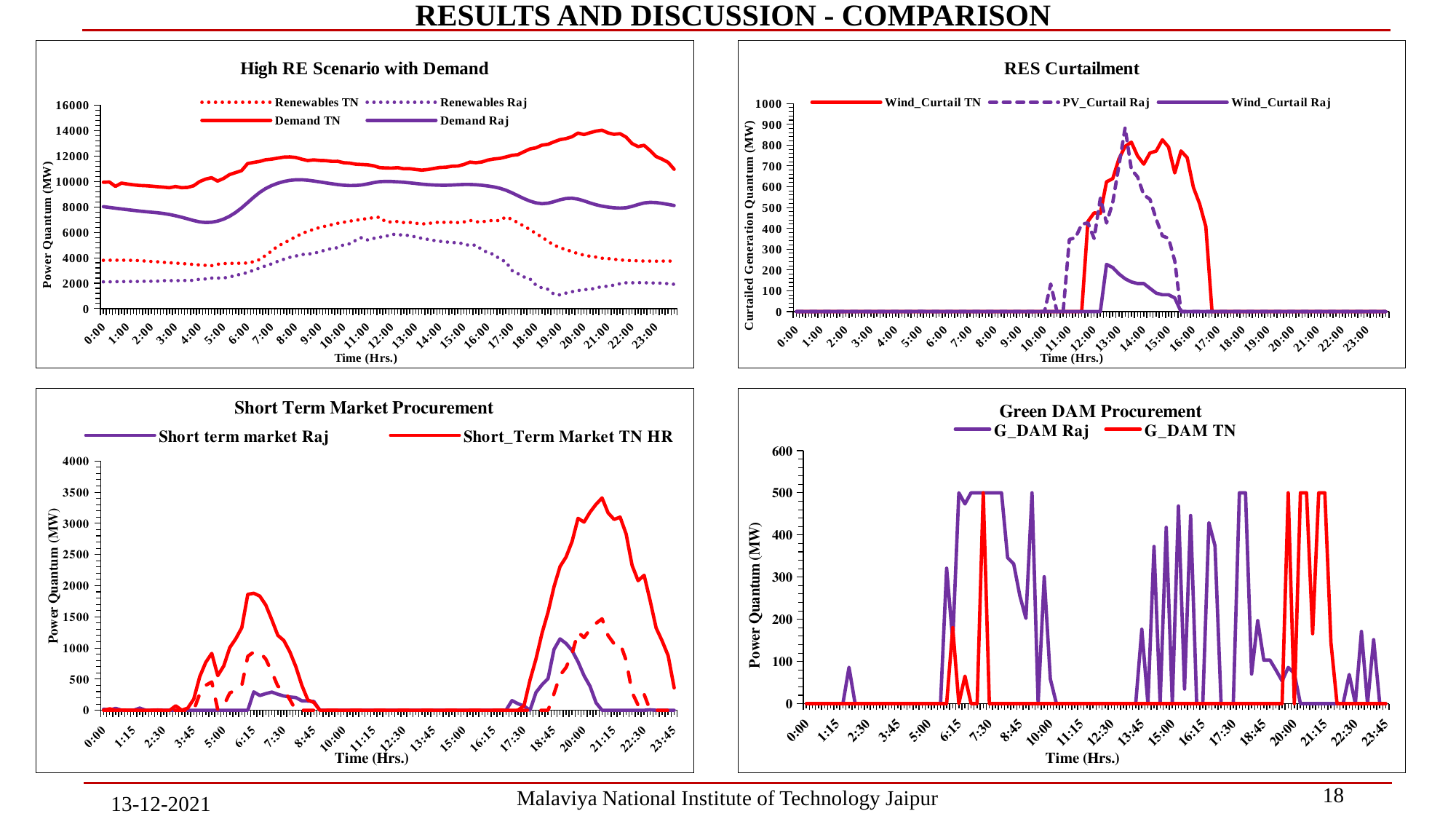

RESULTS AND DISCUSSION - COMPARISON

### Chart: High RE Scenario with Demand

| Category | Renewables TN | Renewables Raj |  |  |
|---|---|---|---|---|
| 1 | 3796.94174700961 | 2106.7999929687503 | 9931.18267556563 | 8013.5 |
| 1.0416666666666666E-2 | 3805.186035989 | 2106.7999929687503 | 9949.51530163249 | 7949.5 |
| 2.0833333333333332E-2 | 3805.186035989 | 2122.16011109376 | 9605.7606321982 | 7889.5 |
| 3.125E-2 | 3805.186035989 | 2122.16011109376 | 9862.01576231364 | 7832.0 |
| 4.1666666666666664E-2 | 3805.186035989 | 2137.51987765624 | 9787.57252141243 | 7776.5 |
| 5.2083333333333336E-2 | 3788.69745803023 | 2137.51987765624 | 9728.36279130454 | 7720.5 |
| 6.25E-2 | 3772.20888007146 | 2137.51987765624 | 9676.45597076098 | 7667.5 |
| 7.2916666666666671E-2 | 3739.23172415393 | 2152.87999578125 | 9655.92401506774 | 7619.0 |
| 8.3333333333333329E-2 | 3706.2545682364 | 2152.87999578125 | 9622.16956133026 | 7576.0 |
| 9.375E-2 | 3681.52170129824 | 2160.55987906249 | 9577.82885654769 | 7531.0 |
| 0.10416666666666667 | 3640.30025640133 | 2198.95999859375 | 9545.5816900525 | 7473.5 |
| 0.11458333333333333 | 3607.32310048379 | 2198.95999859375 | 9496.29910862483 | 7396.5 |
| 0.125 | 3574.34594456626 | 2198.95999859375 | 9596.7036734166 | 7300.5 |
| 0.13541666666666666 | 3549.61307762811 | 2206.63988187499 | 9502.90090811613 | 7185.5 |
| 0.14583333333333334 | 3508.39163273119 | 2222.0 | 9524.79097287508 | 7057.0 |
| 0.15625 | 3475.41447681366 | 2222.0 | 9649.7817533425 | 6923.0 |
| 0.16666666666666666 | 3434.19303191674 | 2313.9944627785485 | 9976.52272825141 | 6819.0 |
| 0.17708333333333334 | 3401.21587599921 | 2332.885034867917 | 10172.7669297074 | 6767.5 |
| 0.1875 | 3376.48300906106 | 2402.0271941813303 | 10287.9626087139 | 6791.0 |
| 0.19791666666666666 | 3490.826634668876 | 2401.6373987313023 | 10019.6536695296 | 6877.0 |
| 0.20833333333333334 | 3541.9050605686944 | 2404.755818404474 | 10225.4849738894 | 7033.0 |
| 0.21875 | 3550.813973373307 | 2493.940463803127 | 10530.105640865 | 7255.0 |
| 0.22916666666666666 | 3568.915243355595 | 2601.213499987395 | 10685.6590505742 | 7552.5 |
| 0.23958333333333334 | 3564.937261268513 | 2735.2436385607207 | 10840.0974128611 | 7914.0 |
| 0.25 | 3587.8717268892015 | 2827.1569081824982 | 11399.6599268904 | 8326.5 |
| 0.26041666666666669 | 3693.249082303731 | 3022.38008012759 | 11490.8939026187 | 8745.5 |
| 0.27083333333333331 | 3859.747553914929 | 3187.04803320777 | 11567.0742934657 | 9126.0 |
| 0.28125 | 4182.604071761345 | 3370.87457245135 | 11698.05678 | 9432.0 |
| 0.29166666666666669 | 4527.065807577994 | 3516.3009921636703 | 11748.1205734363 | 9668.0 |
| 0.30208333333333331 | 4912.748988291563 | 3715.40557935163 | 11826.5110887987 | 9848.0 |
| 0.3125 | 5131.36680864783 | 3872.39277212671 | 11904.1322208431 | 9984.0 |
| 0.32291666666666702 | 5390.73203980187 | 4025.41735650217 | 11921.4507319469 | 10076.5 |
| 0.33333333333333398 | 5652.75088582468 | 4128.645188644859 | 11880.3677444806 | 10123.5 |
| 0.34375 | 5885.20366927094 | 4251.1136771315405 | 11746.8569293878 | 10124.5 |
| 0.35416666666666702 | 6080.320135260399 | 4296.946943940839 | 11638.438397484 | 10089.0 |
| 0.36458333333333398 | 6229.855994813681 | 4327.338374007 | 11689.36758 | 10027.0 |
| 0.375 | 6375.50672692683 | 4484.24349660147 | 11645.8984161664 | 9956.0 |
| 0.38541666666666702 | 6487.23223492417 | 4602.83144686915 | 11632.5907025765 | 9881.5 |
| 0.39583333333333398 | 6590.71345394213 | 4729.098403394224 | 11575.3957885177 | 9812.0 |
| 0.40625 | 6704.14450860995 | 4790.209718147894 | 11577.957883521 | 9746.5 |
| 0.41666666666666702 | 6788.48353480036 | 5027.714424867108 | 11467.7035768643 | 9698.5 |
| 0.42708333333333398 | 6877.18172253004 | 5097.983935010508 | 11435.9670586781 | 9669.5 |
| 0.4375 | 6938.01939435364 | 5371.049220566116 | 11352.9571447364 | 9675.0 |
| 0.44791666666666702 | 7017.525224905639 | 5587.970527251006 | 11327.1441091972 | 9715.5 |
| 0.45833333333333398 | 7084.427604939 | 5390.097810333182 | 11300.8618708842 | 9801.5 |
| 0.46875 | 7146.77754322826 | 5519.704015056862 | 11223.5558215009 | 9898.5 |
| 0.47916666666666702 | 7188.192268330011 | 5616.100163259632 | 11080.4544836799 | 9975.5 |
| 0.48958333333333398 | 6817.0481831795305 | 5674.41017568166 | 11055.4348498462 | 9998.5 |
| 0.5 | 6809.80457798307 | 5852.7756999157455 | 11043.2179113164 | 9988.0 |
| 0.51041666666666696 | 6850.764827585575 | 5801.040163268505 | 11079.5781609189 | 9960.0 |
| 0.52083333333333404 | 6764.609737903643 | 5792.846829933669 | 10990.7509090748 | 9928.5 |
| 0.53125 | 6774.494448422514 | 5733.446666651351 | 10997.5693503833 | 9884.0 |
| 0.54166666666666696 | 6710.64151109242 | 5631.600000024218 | 10937.5301385434 | 9832.5 |
| 0.55208333333333404 | 6649.8277704294205 | 5527.0866666788215 | 10881.4680219968 | 9781.0 |
| 0.5625 | 6683.839173000032 | 5440.4066666358385 | 10932.0794245674 | 9742.0 |
| 0.57291666666666696 | 6751.86038876817 | 5361.060000014083 | 11015.3273070022 | 9713.0 |
| 0.58333333333333404 | 6798.9936979258255 | 5294.7133333374195 | 11095.2439494932 | 9697.0 |
| 0.59375 | 6771.7900444022835 | 5239.699999997016 | 11113.213629303 | 9695.0 |
| 0.60416666666666696 | 6791.268782906557 | 5200.771558977538 | 11187.8657011406 | 9711.5 |
| 0.61458333333333404 | 6761.403453711127 | 5166.9398720371955 | 11207.1415163251 | 9734.5 |
| 0.625 | 6809.755835912925 | 5102.1498571699285 | 11327.512671968 | 9754.0 |
| 0.63541666666666696 | 6939.151127132729 | 4942.793333334062 | 11513.9213787001 | 9754.0 |
| 0.64583333333333404 | 6822.5617719876 | 5010.933007966016 | 11468.3853568883 | 9735.5 |
| 0.65625 | 6809.048217351249 | 4628.107430113886 | 11523.6851355853 | 9694.0 |
| 0.66666666666666696 | 6906.46788963008 | 4398.200888057806 | 11676.0514745308 | 9637.5 |
| 0.67708333333333404 | 6922.034614122692 | 4268.051639266013 | 11759.8981990234 | 9561.0 |
| 0.6875 | 6914.585689243925 | 3892.4719414944097 | 11807.3959408113 | 9457.5 |
| 0.69791666666666696 | 7214.229980757867 | 3678.008113205303 | 11917.6935525855 | 9305.0 |
| 0.70833333333333404 | 7012.291328086455 | 2999.931855741813 | 12044.7682463205 | 9104.0 |
| 0.71875 | 6753.683575404614 | 2747.06738246011 | 12099.8877528194 | 8872.5 |
| 0.72916666666666696 | 6481.714893731931 | 2494.28550482037 | 12327.7384117091 | 8647.0 |
| 0.73958333333333404 | 6217.516466939479 | 2341.178850264296 | 12545.7239852541 | 8450.0 |
| 0.75 | 5900.44121292976 | 1854.773155686864 | 12637.4597165228 | 8309.5 |
| 0.76041666666666696 | 5625.5354720152345 | 1625.031279453384 | 12846.2857208809 | 8247.0 |
| 0.77083333333333404 | 5291.02357184846 | 1521.803447310705 | 12912.7137615207 | 8284.5 |
| 0.78125 | 5003.040346316145 | 1134.990905636311 | 13105.080492507 | 8403.0 |
| 0.79166666666666696 | 4782.716979289392 | 1077.6798129687359 | 13278.2890527667 | 8549.5 |
| 0.80208333333333404 | 4646.449194079998 | 1223.60005625 | 13359.9119587261 | 8655.0 |
| 0.8125 | 4478.187325473864 | 1331.11982843749 | 13511.082347453 | 8675.0 |
| 0.82291666666666696 | 4317.222475386483 | 1423.27983406249 | 13798.1571336308 | 8602.0 |
| 0.83333333333333404 | 4203.268163551413 | 1500.080073125 | 13679.0807531038 | 8466.5 |
| 0.84375 | 4118.46901720557 | 1507.75995640624 | 13823.45049067 | 8307.0 |
| 0.85416666666666696 | 4052.5147053705 | 1638.3200815625 | 13949.8866827276 | 8164.0 |
| 0.86458333333333404 | 3961.82752659728 | 1722.79985234374 | 14024.0339326018 | 8054.0 |
| 0.875 | 3937.09465965913 | 1768.87985515624 | 13808.5177447828 | 7978.5 |
| 0.88541666666666696 | 3879.38463680345 | 1853.3599775 | 13699.2789271709 | 7921.5 |
| 0.89583333333333404 | 3829.91890292715 | 1960.88010125 | 13748.3358437685 | 7895.5 |
| 0.90625 | 3788.69745803023 | 2030.00010546876 | 13481.6643177932 | 7924.5 |
| 0.91666666666666696 | 3772.20888007146 | 2030.00010546876 | 12974.2359209386 | 8032.5 |
| 0.92708333333333404 | 3755.7203021127 | 2045.35987203124 | 12736.5047809992 | 8177.0 |
| 0.9375 | 3739.23172415393 | 2037.67998875 | 12835.2574375915 | 8301.0 |
| 0.94791666666666696 | 3739.23172415393 | 2022.31987062499 | 12421.3389724065 | 8349.5 |
| 0.95833333333333404 | 3730.98743517455 | 2014.63998734375 | 11957.3084754144 | 8332.0 |
| 0.96875 | 3739.23172415393 | 1999.27986921874 | 11746.4792351684 | 8269.5 |
| 0.97916666666666696 | 3739.23172415393 | 1960.88010125 | 11498.3775207619 | 8190.0 |
| 0.98958333333333404 | 3739.23172415393 | 1914.8000984375 | 10953.4153582166 | 8103.5 |

### Chart: RES Curtailment

| Category | Wind_Curtail TN | PV_Curtail Raj | Wind_Curtail Raj |
|---|---|---|---|
| 1 | 0.0 | 0.0 | 0.0 |
| 1.0416666666666666E-2 | 0.0 | 0.0 | 0.0 |
| 2.0833333333333332E-2 | 0.0 | 0.0 | 0.0 |
| 3.125E-2 | 0.0 | 0.0 | 0.0 |
| 4.1666666666666664E-2 | 0.0 | 0.0 | 0.0 |
| 5.2083333333333336E-2 | 0.0 | 0.0 | 0.0 |
| 6.25E-2 | 0.0 | 0.0 | 0.0 |
| 7.2916666666666671E-2 | 0.0 | 0.0 | 0.0 |
| 8.3333333333333329E-2 | 0.0 | 0.0 | 0.0 |
| 9.375E-2 | 0.0 | 0.0 | 0.0 |
| 0.10416666666666667 | 0.0 | 0.0 | 0.0 |
| 0.11458333333333333 | 0.0 | 0.0 | 0.0 |
| 0.125 | 0.0 | 0.0 | 0.0 |
| 0.13541666666666666 | 0.0 | 0.0 | 0.0 |
| 0.14583333333333334 | 0.0 | 0.0 | 0.0 |
| 0.15625 | 0.0 | 0.0 | 0.0 |
| 0.16666666666666666 | 0.0 | 0.0 | 0.0 |
| 0.17708333333333334 | 0.0 | 0.0 | 0.185943893396143 |
| 0.1875 | 0.0 | 0.0 | 0.0 |
| 0.19791666666666666 | 0.0 | 0.0 | 0.0 |
| 0.20833333333333334 | 0.0 | 0.0 | 1.07072083909588 |
| 0.21875 | 0.0 | 0.0 | 0.0 |
| 0.22916666666666666 | 0.0 | 0.0 | 0.0 |
| 0.23958333333333334 | 0.0 | 0.0 | 0.0 |
| 0.25 | 0.0 | 0.0 | 0.0 |
| 0.26041666666666669 | 0.0 | 0.0 | 0.0 |
| 0.27083333333333331 | 0.0 | 0.0 | 0.0 |
| 0.28125 | 0.0 | 0.0 | 0.0 |
| 0.29166666666666669 | 0.0 | 0.0 | 0.0 |
| 0.30208333333333331 | 0.0 | 0.0 | 0.0 |
| 0.3125 | 0.0 | 0.0 | 0.0 |
| 0.32291666666666702 | 0.0 | 0.0 | 0.0 |
| 0.33333333333333398 | 0.0 | 0.0 | 0.0 |
| 0.34375 | 0.0 | 0.0 | 0.0 |
| 0.35416666666666702 | 0.0 | 0.0 | 0.0 |
| 0.36458333333333398 | 0.0 | 0.0 | 0.0 |
| 0.375 | 0.0 | 0.0 | 0.0 |
| 0.38541666666666702 | 0.0 | 0.0 | 0.0 |
| 0.39583333333333398 | 0.0 | 0.0 | 0.0 |
| 0.40625 | 0.0 | 0.0 | 0.0 |
| 0.41666666666666702 | 0.0 | 0.0 | 0.0 |
| 0.42708333333333398 | 0.0 | 132.715615263555 | 0.0 |
| 0.4375 | 0.0 | 0.0 | 0.0 |
| 0.44791666666666702 | 0.0 | 0.0 | 0.0 |
| 0.45833333333333398 | 0.0 | 346.665861251914 | 0.0 |
| 0.46875 | 0.193280204827715 | 354.987194211855 | 0.0 |
| 0.47916666666666702 | 0.0 | 419.493073243438 | 0.0 |
| 0.48958333333333398 | 433.213269545429 | 426.309424773021 | 0.0 |
| 0.5 | 474.166897597566 | 351.323168923845 | 0.0 |
| 0.51041666666666696 | 471.914109532115 | 544.855908272252 | 0.0 |
| 0.52083333333333404 | 623.531865601344 | 425.709967095396 | 227.037438754251 |
| 0.53125 | 638.788803792711 | 523.550163458387 | 211.677320629244 |
| 0.54166666666666696 | 734.156913328379 | 702.173661092147 | 180.957435941751 |
| 0.55208333333333404 | 793.842797389088 | 883.481471346161 | 157.916808517747 |
| 0.5625 | 814.032082722615 | 682.954063886153 | 142.557316410493 |
| 0.57291666666666696 | 747.949194343246 | 647.541812838219 | 134.87743312925 |
| 0.58333333333333404 | 708.574977175572 | 560.829504786401 | 134.87743312925 |
| 0.59375 | 762.312925125794 | 539.437992652254 | 111.837431723 |
| 0.60416666666666696 | 771.316870069454 | 444.503024744847 | 88.7974303167505 |
| 0.61458333333333404 | 825.647402134085 | 363.648005749072 | 81.1175470355077 |
| 0.625 | 790.308721782861 | 352.086651863798 | 81.1175470355077 |
| 0.63541666666666696 | 666.250514492453 | 243.522407425206 | 65.7574289105005 |
| 0.64583333333333404 | 771.996603164101 | 0.351407558747269 | 0.0 |
| 0.65625 | 739.430602068671 | 0.0 | 0.0 |
| 0.66666666666666696 | 596.340716099769 | 0.0 | 0.0 |
| 0.67708333333333404 | 517.969845439678 | 0.0 | 0.0 |
| 0.6875 | 408.408128735398 | 0.0 | 0.0 |
| 0.69791666666666696 | 0.0 | 0.0 | 0.0 |
| 0.70833333333333404 | 0.0 | 0.0 | 0.0 |
| 0.71875 | 0.0 | 0.0 | 0.0 |
| 0.72916666666666696 | 0.0 | 0.0 | 0.0 |
| 0.73958333333333404 | 0.0 | 0.0 | 0.0 |
| 0.75 | 0.0 | 0.0 | 0.0 |
| 0.76041666666666696 | 0.0 | 0.0 | 0.0 |
| 0.77083333333333404 | 0.0 | 0.0 | 0.0 |
| 0.78125 | 0.0 | 0.0 | 0.0 |
| 0.79166666666666696 | 0.0 | 0.0 | 0.0 |
| 0.80208333333333404 | 0.0 | 0.0 | 0.0 |
| 0.8125 | 0.0 | 0.0 | 0.0 |
| 0.82291666666666696 | 0.0 | 0.0 | 0.0 |
| 0.83333333333333404 | 0.0 | 0.0 | 0.0 |
| 0.84375 | 0.0 | 0.0 | 0.0 |
| 0.85416666666666696 | 0.0 | 0.0 | 0.0 |
| 0.86458333333333404 | 0.0 | 0.0 | 0.0 |
| 0.875 | 0.0 | 0.0 | 0.0 |
| 0.88541666666666696 | 0.0 | 0.0 | 0.0 |
| 0.89583333333333404 | 0.0 | 0.0 | 0.0 |
| 0.90625 | 0.0 | 0.0 | 0.0 |
| 0.91666666666666696 | 0.0 | 0.0 | 0.0 |
| 0.92708333333333404 | 0.0 | 0.0 | 0.0 |
| 0.9375 | 0.0 | 0.0 | 0.0 |
| 0.94791666666666696 | 0.0 | 0.0 | 0.0 |
| 0.95833333333333404 | 0.0 | 0.0 | 0.0 |
| 0.96875 | 0.0 | 0.0 | 0.0 |
| 0.97916666666666696 | 0.0 | 0.0 | 0.0 |
| 0.98958333333333404 | 0.0 | 0.0 | 0.0 |

### Chart: Short Term Market Procurement

| Category | Short term market Raj | Short_Term Market TN HR | Short_Term Market TN LR |
|---|---|---|---|
| 1 | 17.10812984131224 | 0.0 | 0.0 |
| 1.0416666666666666E-2 | 2.67479650797768 | 23.1760951266459 | 0.0 |
| 2.0833333333333332E-2 | 31.007016385127102 | 0.0 | 0.0 |
| 3.125E-2 | 0.0 | 2.89507783320853 | 0.0 |
| 4.1666666666666664E-2 | 0.0 | 0.0 | 0.0 |
| 5.2083333333333336E-2 | 0.0 | 0.0 | 0.0 |
| 6.25E-2 | 34.796312587092196 | 0.0 | 0.0 |
| 7.2916666666666671E-2 | 0.0 | 0.0 | 0.0 |
| 8.3333333333333329E-2 | 0.0 | 0.0 | 0.0 |
| 9.375E-2 | 3.53833192708085 | 0.0 | 0.0 |
| 0.10416666666666667 | 0.0 | 0.0 | 0.0 |
| 0.11458333333333333 | 0.0 | 0.0 | 0.0 |
| 0.125 | 0.0 | 71.3481591363771 | 0.0 |
| 0.13541666666666666 | 2.37334888238696 | 0.0 | 0.0 |
| 0.14583333333333334 | 0.0 | 33.8720721236715 | 0.0 |
| 0.15625 | 0.0 | 178.910469485251 | 0.0 |
| 0.16666666666666666 | 0.0 | 541.162507212303 | 266.785371060383 |
| 0.17708333333333334 | 0.0 | 768.531654513024 | 401.3545183611043 |
| 0.1875 | 0.0 | 913.260416507347 | 454.6832803554288 |
| 0.19791666666666666 | 0.0 | 556.356632007781 | 8.89870770203612 |
| 0.20833333333333334 | 0.0 | 713.151278583106 | 76.3866876106956 |
| 0.21875 | 0.0 | 1005.96533273864 | 277.094075099571 |
| 0.22916666666666666 | 0.0 | 1147.97313531343 | 326.995211007689 |
| 0.23958333333333334 | 0.0 | 1325.4008949064 | 397.91630393399 |
| 0.25 | 0.0 | 1860.78415094688 | 866.739559974473 |
| 0.26041666666666669 | 295.721459466704 | 1877.68335675279 | 935.674481501826 |
| 0.27083333333333331 | 236.940541641395 | 1832.28958977957 | 930.52071452861 |
| 0.28125 | 267.467335731148 | 1687.93310080741 | 821.070892223117 |
| 0.29166666666666669 | 292.205837771136 | 1452.64530208857 | 613.143093504284 |
| 0.30208333333333331 | 257.647917249844 | 1203.04644430262 | 388.104235718328 |
| 0.3125 | 228.367391141423 | 1119.78203272186 | 329.399824137573 |
| 0.32291666666666702 | 212.897806765964 | 938.48272044977 | 171.327178532145 |
| 0.33333333333333398 | 203.999974623279 | 699.048369667307 | 0.0 |
| 0.34375 | 151.274819469926 | 401.373645216221 | 0.0 |
| 0.35416666666666702 | 147.619885993967 | 164.872907251484 | 0.0 |
| 0.36458333333333398 | 141.341789261138 | 125.333104421739 | 0.0 |
| 0.375 | 0.0 | 0.0 | 0.0 |
| 0.38541666666666702 | 0.0 | 0.0 | 0.0 |
| 0.39583333333333398 | 0.0 | 0.0 | 0.0 |
| 0.40625 | 0.0 | 0.0 | 0.0 |
| 0.41666666666666702 | 0.0 | 0.0 | 0.0 |
| 0.42708333333333398 | 0.0 | 0.0 | 0.0 |
| 0.4375 | 0.0 | 0.0 | 0.0 |
| 0.44791666666666702 | 0.0 | 0.0 | 0.0 |
| 0.45833333333333398 | 0.0 | 0.0 | 0.0 |
| 0.46875 | 0.0 | 0.0 | 0.0 |
| 0.47916666666666702 | 0.0 | 0.0 | 0.0 |
| 0.48958333333333398 | 0.0 | 0.0 | 0.0 |
| 0.5 | 0.0 | 0.0 | 0.0 |
| 0.51041666666666696 | 0.0 | 0.0 | 0.0 |
| 0.52083333333333404 | 0.0 | 0.0 | 0.0 |
| 0.53125 | 0.0 | 0.0 | 0.0 |
| 0.54166666666666696 | 0.0 | 0.0 | 0.0 |
| 0.55208333333333404 | 0.0 | 0.0 | 0.0 |
| 0.5625 | 0.0 | 0.0 | 0.0 |
| 0.57291666666666696 | 0.0 | 0.0 | 0.0 |
| 0.58333333333333404 | 0.0 | 0.0 | 0.0 |
| 0.59375 | 0.0 | 0.0 | 0.0 |
| 0.60416666666666696 | 0.0 | 0.0 | 0.0 |
| 0.61458333333333404 | 0.0 | 0.0 | 0.0 |
| 0.625 | 0.0 | 0.0 | 0.0 |
| 0.63541666666666696 | 0.0 | 0.0 | 0.0 |
| 0.64583333333333404 | 0.0 | 0.0 | 0.0 |
| 0.65625 | 0.0 | 0.0 | 0.0 |
| 0.66666666666666696 | 0.0 | 0.0 | 0.0 |
| 0.67708333333333404 | 0.0 | 0.0 | 0.0 |
| 0.6875 | 0.0 | 0.0 | 0.0 |
| 0.69791666666666696 | 0.0 | 0.0 | 0.0 |
| 0.70833333333333404 | 154.89814425818759 | 0.0 | 0.0 |
| 0.71875 | 104.824284206558 | 0.0 | 0.0 |
| 0.72916666666666696 | 67.4778285129627 | 73.9330124910043 | 0.0 |
| 0.73958333333333404 | 0.0 | 483.604400817874 | 0.0 |
| 0.75 | 287.00517764647 | 826.215266199522 | 0.0 |
| 0.76041666666666696 | 411.025387213284 | 1237.89237792091 | 0.0 |
| 0.77083333333333404 | 508.491552689296 | 1573.89758336216 | 0.0 |
| 0.78125 | 977.292427697023 | 1983.01586999813 | 265.9182705597897 |
| 0.79166666666666696 | 1145.8585203646 | 2306.27403593826 | 561.8164364999271 |
| 0.80208333333333404 | 1072.24327708333 | 2458.47024847575 | 686.652649037417 |
| 0.8125 | 959.136838229179 | 2708.73065303911 | 909.55305360077 |
| 0.82291666666666696 | 777.640165937513 | 3080.80321666207 | 1254.26561722373 |
| 0.83333333333333404 | 555.928260208329 | 3020.02163366315 | 1166.12403422482 |
| 0.84375 | 384.246710260423 | 3180.35869736355 | 1299.10109792521 |
| 0.85416666666666696 | 119.183251770829 | 3306.57764322072 | 1396.19645888167 |
| 0.86458333333333404 | 0.0 | 3408.0913760411 | 1468.35019170205 |
| 0.875 | 0.0 | 3168.47053121786 | 1199.86934687881 |
| 0.88541666666666696 | 0.0 | 3062.7903440089 | 1066.8291596698607 |
| 0.89583333333333404 | 0.0 | 3099.89681531959 | 1078.5256309805422 |
| 0.90625 | 0.0 | 2830.76697720664 | 801.969126200928 |
| 0.91666666666666696 | 0.0 | 2325.08524482021 | 287.2007271478268 |
| 0.92708333333333404 | 0.0 | 2079.64923983654 | 81.8255326168665 |
| 0.9375 | 0.0 | 2166.03284155799 | 255.56913433832398 |
| 0.94791666666666696 | 7.515118125003224 | 1758.87029963225 | 0.0 |
| 0.95833333333333404 | 0.0 | 1321.45561646913 | 0.0 |
| 0.96875 | 0.0 | 1112.92354925605 | 0.0 |
| 0.97916666666666696 | 0.0 | 877.226920569875 | 0.0 |
| 0.98958333333333404 | 0.0 | 359.51286615184 | 0.0 |

### Chart: Green DAM Procurement

| Category | G_DAM Raj | G_DAM TN |
|---|---|---|
| 1 | 0.0 | 0.0 |
| 1.0416666666666666E-2 | 0.0 | 0.0 |
| 2.0833333333333332E-2 | 0.0 | 0.0 |
| 3.125E-2 | 0.0 | 0.0 |
| 4.1666666666666664E-2 | 0.0 | 0.0 |
| 5.2083333333333336E-2 | 0.0 | 0.0 |
| 6.25E-2 | 0.0 | 0.0 |
| 7.2916666666666671E-2 | 86.2568794026653 | 0.0 |
| 8.3333333333333329E-2 | 0.0 | 0.0 |
| 9.375E-2 | 0.0 | 0.0 |
| 0.10416666666666667 | 0.0 | 0.0 |
| 0.11458333333333333 | 0.0 | 0.0 |
| 0.125 | 0.0 | 0.0 |
| 0.13541666666666666 | 0.0 | 0.0 |
| 0.14583333333333334 | 0.0 | 0.0 |
| 0.15625 | 0.0 | 0.0 |
| 0.16666666666666666 | 0.0 | 0.0 |
| 0.17708333333333334 | 0.0 | 0.0 |
| 0.1875 | 0.0 | 0.0 |
| 0.19791666666666666 | 0.0 | 0.0 |
| 0.20833333333333334 | 0.0 | 0.0 |
| 0.21875 | 0.0 | 0.0 |
| 0.22916666666666666 | 0.0 | 0.0 |
| 0.23958333333333334 | 321.091695359591 | 0.0 |
| 0.25 | 149.427359679797 | 180.303370842523 |
| 0.26041666666666669 | 500.0 | 0.0 |
| 0.27083333333333331 | 473.642081818136 | 65.2587072514973 |
| 0.28125 | 500.0 | 0.0 |
| 0.29166666666666669 | 500.0 | 0.0 |
| 0.30208333333333331 | 500.0 | 500.0 |
| 0.3125 | 500.0 | 0.0 |
| 0.32291666666666702 | 500.0 | 0.0 |
| 0.33333333333333398 | 500.0 | 0.0 |
| 0.34375 | 346.081890224087 | 0.0 |
| 0.35416666666666702 | 331.209125442731 | 0.0 |
| 0.36458333333333398 | 256.080762550479 | 0.0 |
| 0.375 | 202.27424536205 | 0.0 |
| 0.38541666666666702 | 500.0 | 0.0 |
| 0.39583333333333398 | 0.0 | 0.0 |
| 0.40625 | 300.894796259036 | 0.0 |
| 0.41666666666666702 | 58.6718533249787 | 0.0 |
| 0.42708333333333398 | 0.0 | 0.0 |
| 0.4375 | 0.0 | 0.0 |
| 0.44791666666666702 | 0.0 | 0.0 |
| 0.45833333333333398 | 0.0 | 0.0 |
| 0.46875 | 0.0 | 0.0 |
| 0.47916666666666702 | 0.0 | 0.0 |
| 0.48958333333333398 | 0.0 | 0.0 |
| 0.5 | 0.0 | 0.0 |
| 0.51041666666666696 | 0.0 | 0.0 |
| 0.52083333333333404 | 0.0 | 0.0 |
| 0.53125 | 0.0 | 0.0 |
| 0.54166666666666696 | 0.0 | 0.0 |
| 0.55208333333333404 | 0.0 | 0.0 |
| 0.5625 | 0.0 | 0.0 |
| 0.57291666666666696 | 176.384011450723 | 0.0 |
| 0.58333333333333404 | 0.0 | 0.0 |
| 0.59375 | 372.598244268515 | 0.0 |
| 0.60416666666666696 | 0.0 | 0.0 |
| 0.61458333333333404 | 418.136334077062 | 0.0 |
| 0.625 | 0.0 | 0.0 |
| 0.63541666666666696 | 468.688301483947 | 0.0 |
| 0.64583333333333404 | 34.6909829088888 | 0.0 |
| 0.65625 | 446.168339306633 | 0.0 |
| 0.66666666666666696 | 0.0 | 0.0 |
| 0.67708333333333404 | 0.0 | 0.0 |
| 0.6875 | 429.253455920864 | 0.0 |
| 0.69791666666666696 | 374.389554035553 | 0.0 |
| 0.70833333333333404 | 0.0 | 0.0 |
| 0.71875 | 0.0 | 0.0 |
| 0.72916666666666696 | 0.0 | 0.0 |
| 0.73958333333333404 | 500.0 | 0.0 |
| 0.75 | 500.0 | 0.0 |
| 0.76041666666666696 | 70.3572688057826 | 0.0 |
| 0.77083333333333404 | 196.845672425043 | 0.0 |
| 0.78125 | 103.223450711491 | 0.0 |
| 0.79166666666666696 | 103.488883011317 | 0.0 |
| 0.80208333333333404 | 79.4091841937066 | 0.0 |
| 0.8125 | 53.7887205516855 | 0.0 |
| 0.82291666666666696 | 85.8653035143784 | 500.0 |
| 0.83333333333333404 | 71.635822460584 | 0.0 |
| 0.84375 | 0.0 | 500.0 |
| 0.85416666666666696 | 0.0 | 500.0 |
| 0.86458333333333404 | 0.0 | 165.875443097726 |
| 0.875 | 0.0 | 500.0 |
| 0.88541666666666696 | 0.0 | 500.0 |
| 0.89583333333333404 | 0.0 | 145.342139420446 |
| 0.90625 | 0.0 | 0.0 |
| 0.91666666666666696 | 0.0 | 0.0 |
| 0.92708333333333404 | 69.1223872292035 | 0.0 |
| 0.9375 | 0.0 | 0.0 |
| 0.94791666666666696 | 171.192238722927 | 0.0 |
| 0.95833333333333404 | 0.0 | 0.0 |
| 0.96875 | 151.678924980372 | 0.0 |
| 0.97916666666666696 | 0.0 | 0.0 |
| 0.98958333333333404 | 0.0 | 0.0 |
18
Malaviya National Institute of Technology Jaipur
13-12-2021